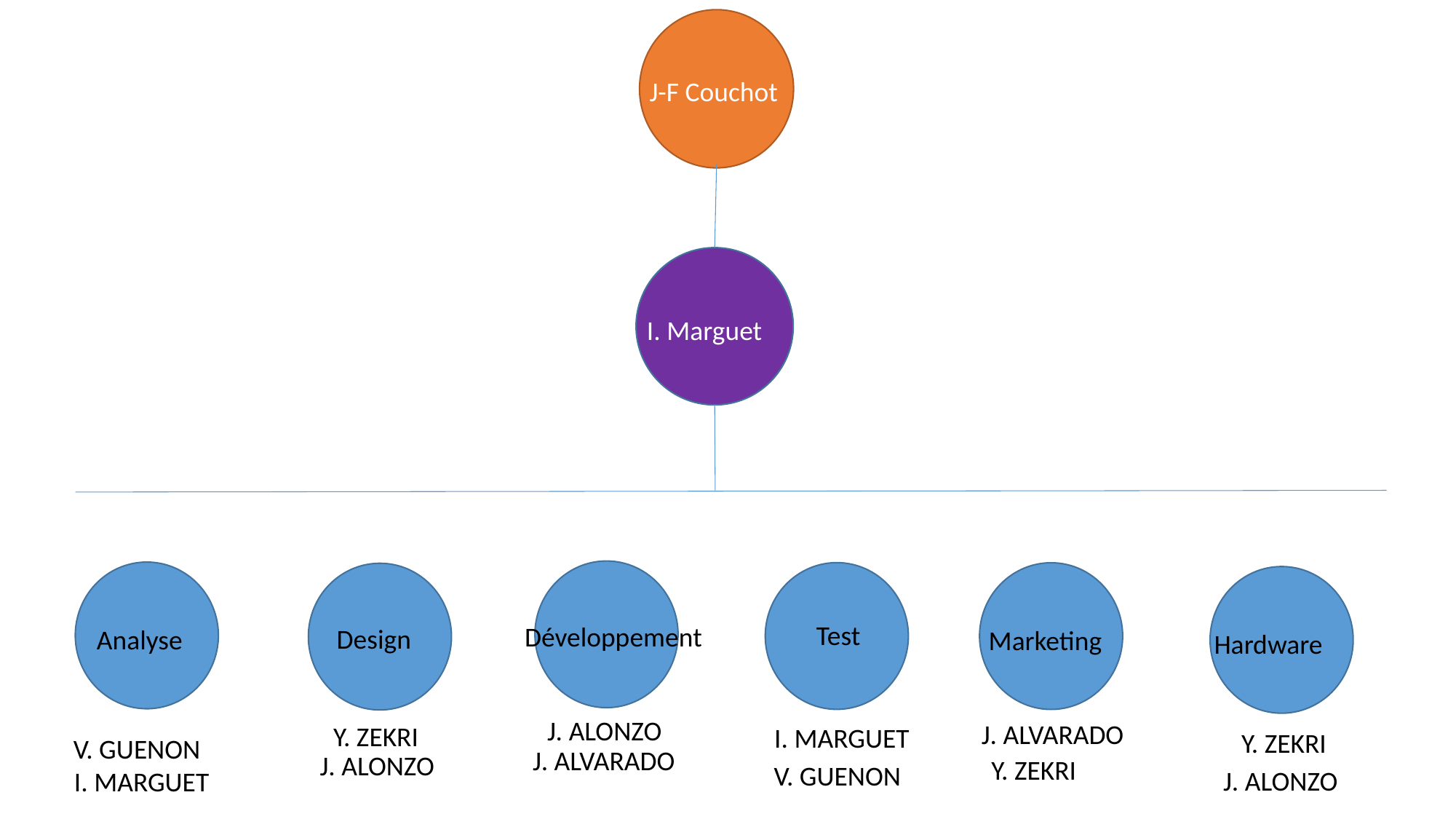

J-F Couchot

I. Marguet

Test
Développement
Design
Analyse
Marketing
Hardware
J. ALONZO
J. ALVARADO
Y. ZEKRI
I. MARGUET
Y. ZEKRI
V. GUENON
J. ALVARADO
J. ALONZO
Y. ZEKRI
V. GUENON
J. ALONZO
I. MARGUET